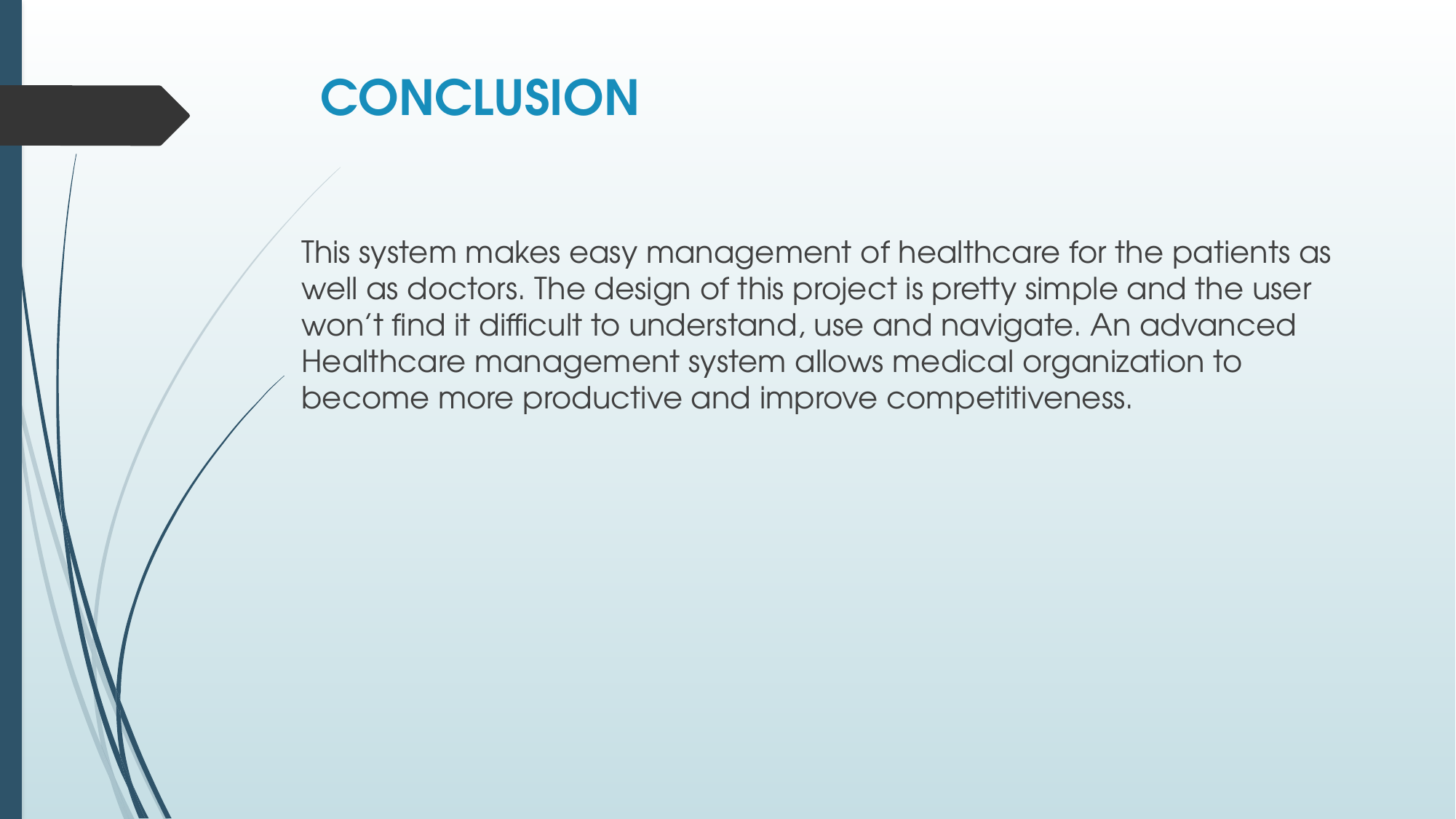

# CONCLUSION
This system makes easy management of healthcare for the patients as well as doctors. The design of this project is pretty simple and the user won’t find it difficult to understand, use and navigate. An advanced Healthcare management system allows medical organization to become more productive and improve competitiveness.